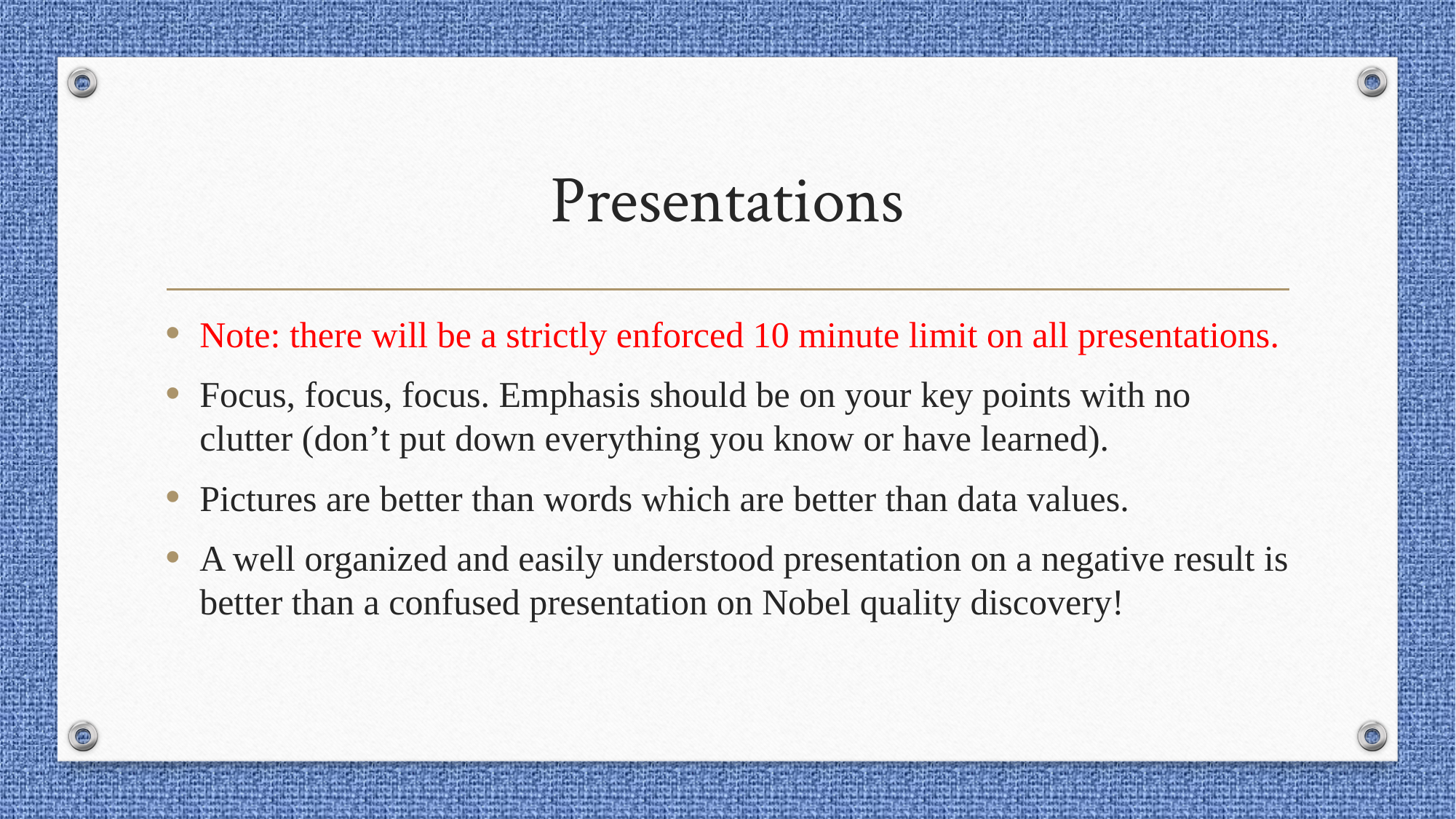

# Presentations
Note: there will be a strictly enforced 10 minute limit on all presentations.
Focus, focus, focus. Emphasis should be on your key points with no clutter (don’t put down everything you know or have learned).
Pictures are better than words which are better than data values.
A well organized and easily understood presentation on a negative result is better than a confused presentation on Nobel quality discovery!